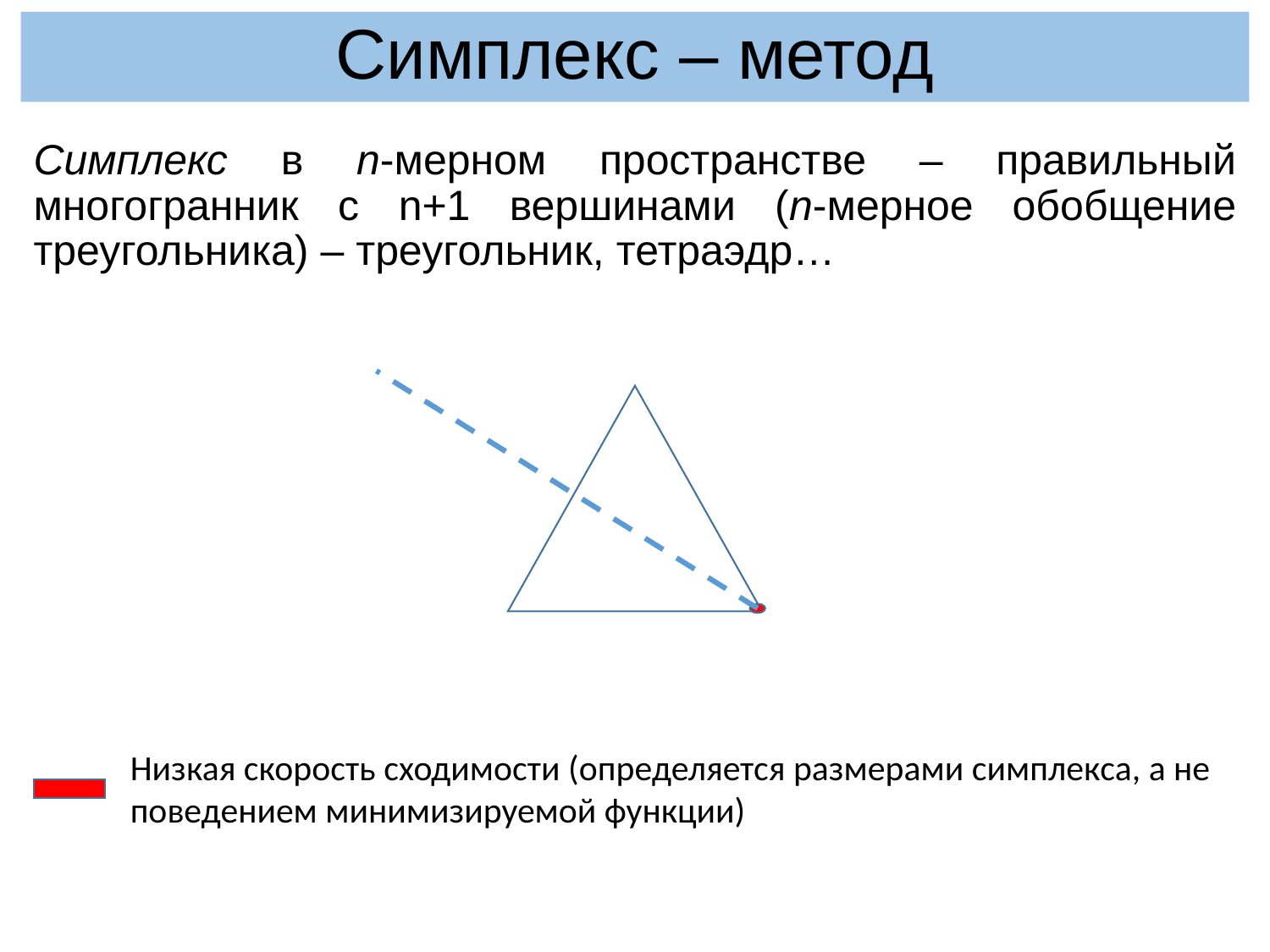

# Симплекс – метод
Симплекс в n-мерном пространстве – правильный многогранник с n+1 вершинами (n-мерное обобщение треугольника) – треугольник, тетраэдр…

Низкая скорость сходимости (определяется размерами симплекса, а не поведением минимизируемой функции)